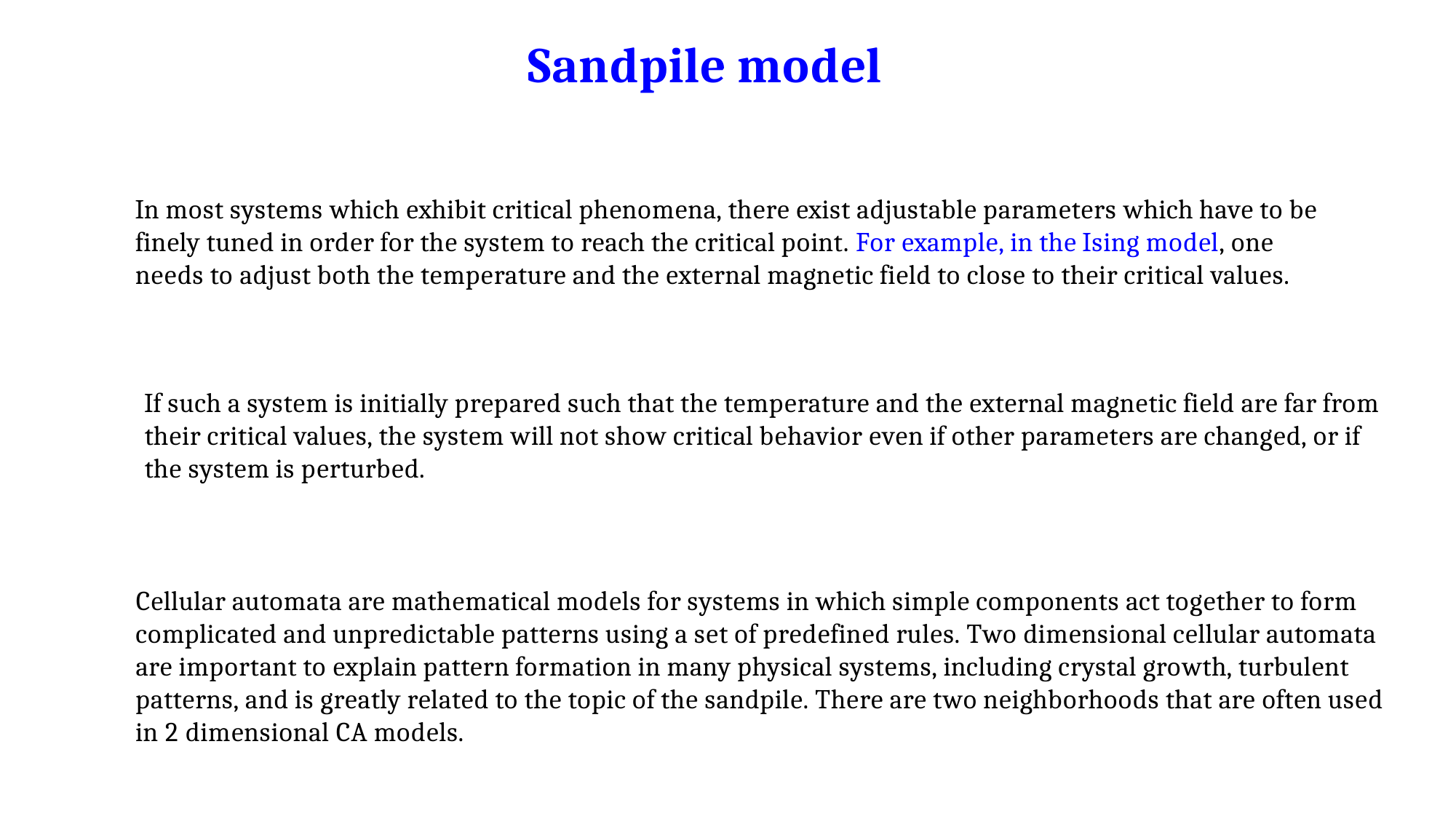

Sandpile model
In most systems which exhibit critical phenomena, there exist adjustable parameters which have to be finely tuned in order for the system to reach the critical point. For example, in the Ising model, one needs to adjust both the temperature and the external magnetic field to close to their critical values.
If such a system is initially prepared such that the temperature and the external magnetic field are far from their critical values, the system will not show critical behavior even if other parameters are changed, or if the system is perturbed.
Cellular automata are mathematical models for systems in which simple components act together to form complicated and unpredictable patterns using a set of predefined rules. Two dimensional cellular automata are important to explain pattern formation in many physical systems, including crystal growth, turbulent patterns, and is greatly related to the topic of the sandpile. There are two neighborhoods that are often used in 2 dimensional CA models.